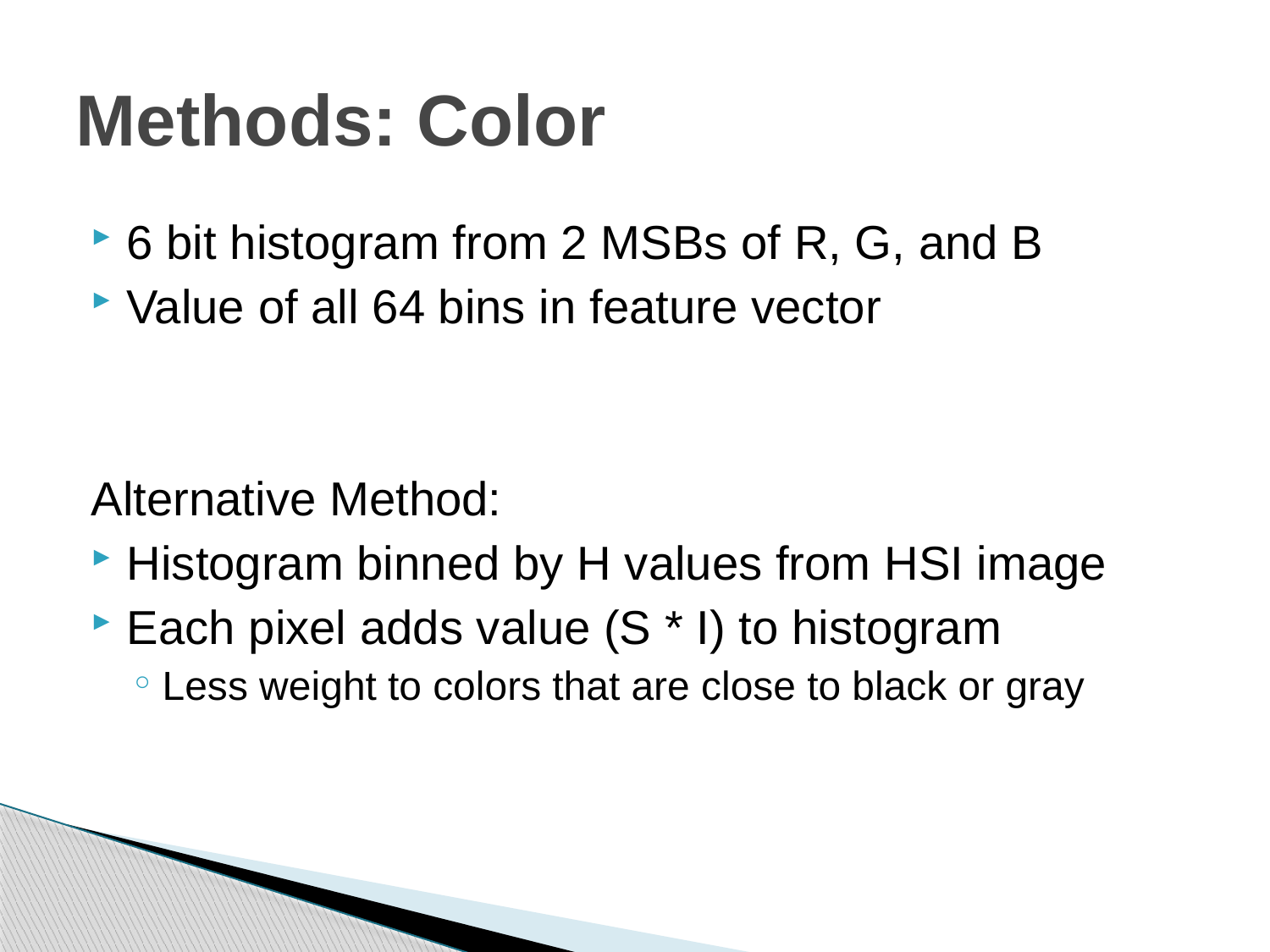

# Methods: Color
6 bit histogram from 2 MSBs of R, G, and B
Value of all 64 bins in feature vector

Alternative Method:
Histogram binned by H values from HSI image
Each pixel adds value (S * I) to histogram
Less weight to colors that are close to black or gray